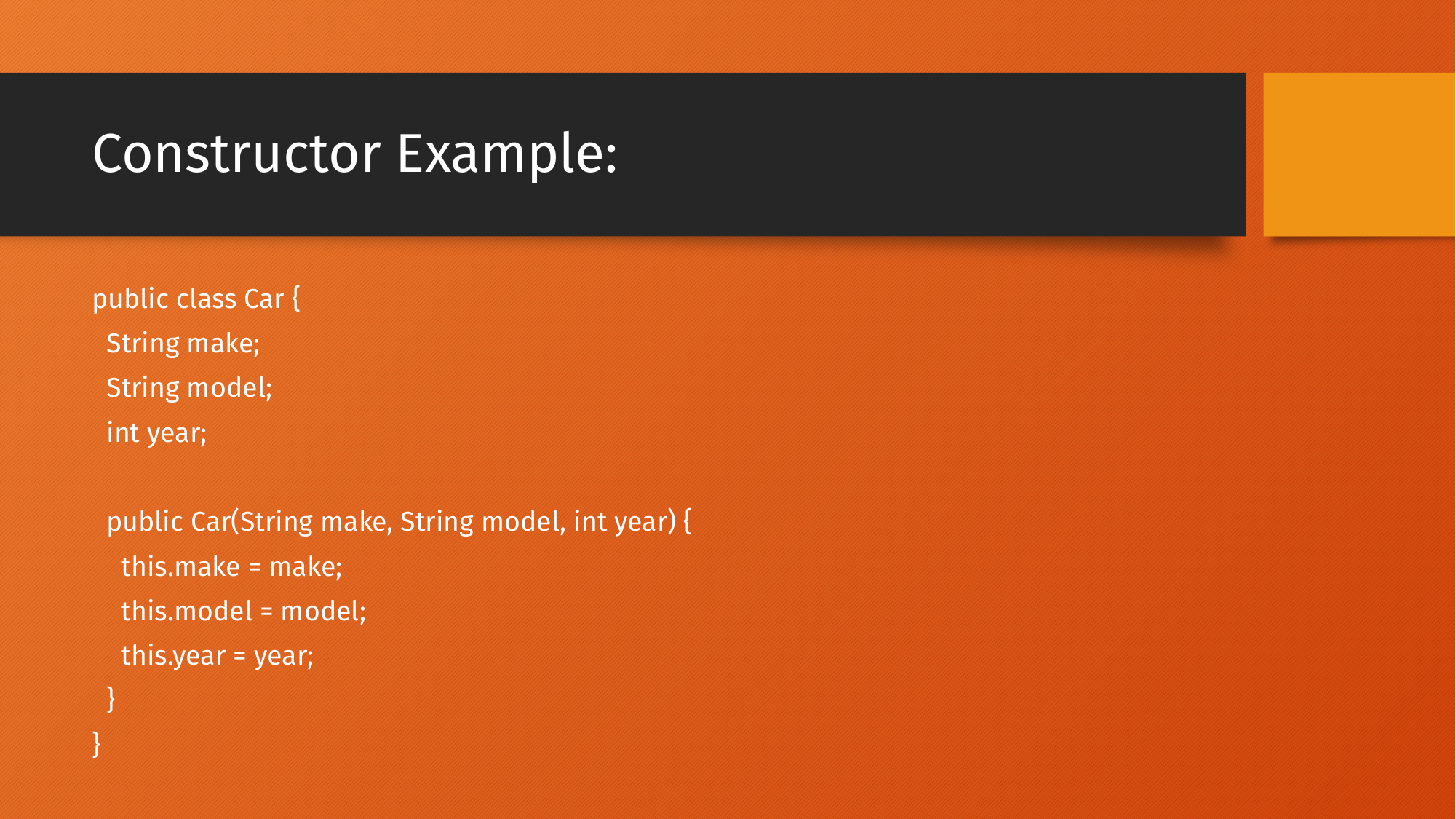

# Constructor Example:
public class Car {
  String make;
  String model;
  int year;

  public Car(String make, String model, int year) {
    this.make = make;
    this.model = model;
    this.year = year;
  }
}